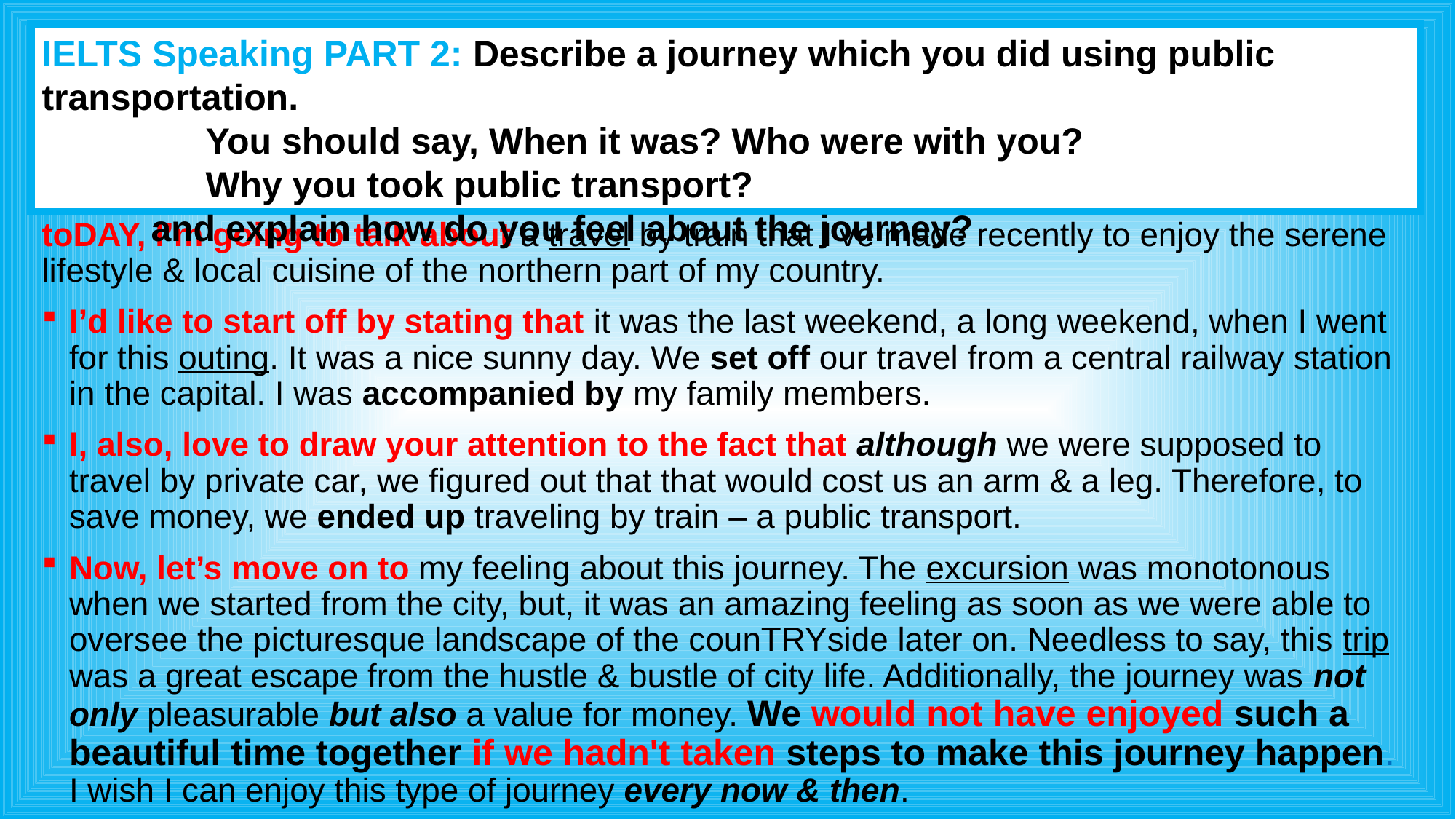

IELTS Speaking PART 2: Describe a journey which you did using public transportation.
	You should say, When it was? Who were with you?
	Why you took public transport?
	and explain how do you feel about the journey?
toDAY, I’m going to talk about a travel by train that I’ve made recently to enjoy the serene lifestyle & local cuisine of the northern part of my country.
I’d like to start off by stating that it was the last weekend, a long weekend, when I went for this outing. It was a nice sunny day. We set off our travel from a central railway station in the capital. I was accompanied by my family members.
I, also, love to draw your attention to the fact that although we were supposed to travel by private car, we figured out that that would cost us an arm & a leg. Therefore, to save money, we ended up traveling by train – a public transport.
Now, let’s move on to my feeling about this journey. The excursion was monotonous when we started from the city, but, it was an amazing feeling as soon as we were able to oversee the picturesque landscape of the counTRYside later on. Needless to say, this trip was a great escape from the hustle & bustle of city life. Additionally, the journey was not only pleasurable but also a value for money. We would not have enjoyed such a beautiful time together if we hadn't taken steps to make this journey happen. I wish I can enjoy this type of journey every now & then.